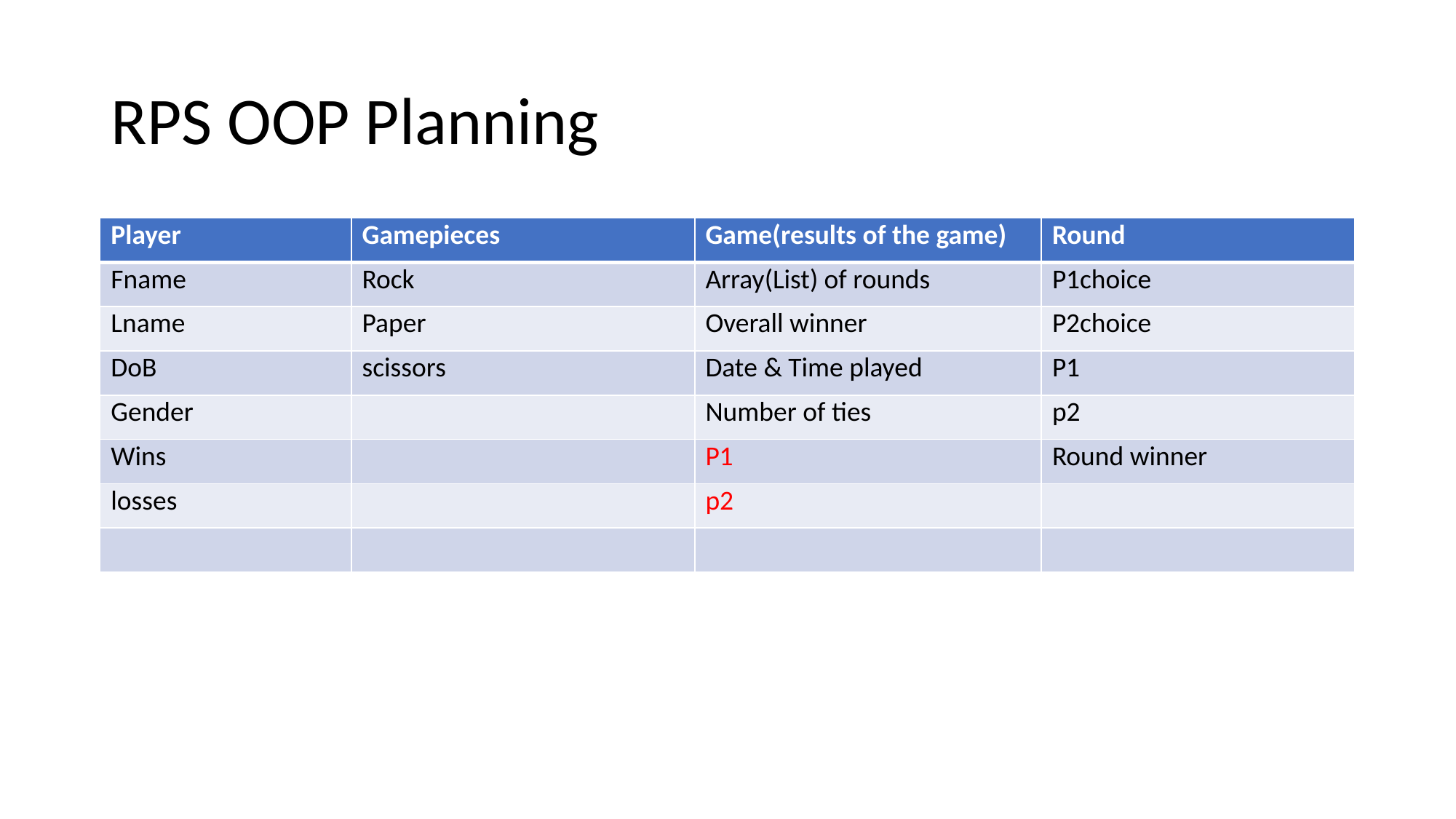

# RPS OOP Planning
| Player | Gamepieces | Game(results of the game) | Round |
| --- | --- | --- | --- |
| Fname | Rock | Array(List) of rounds | P1choice |
| Lname | Paper | Overall winner | P2choice |
| DoB | scissors | Date & Time played | P1 |
| Gender |  | Number of ties | p2 |
| Wins |  | P1 | Round winner |
| losses |  | p2 |  |
|  |  |  |  |